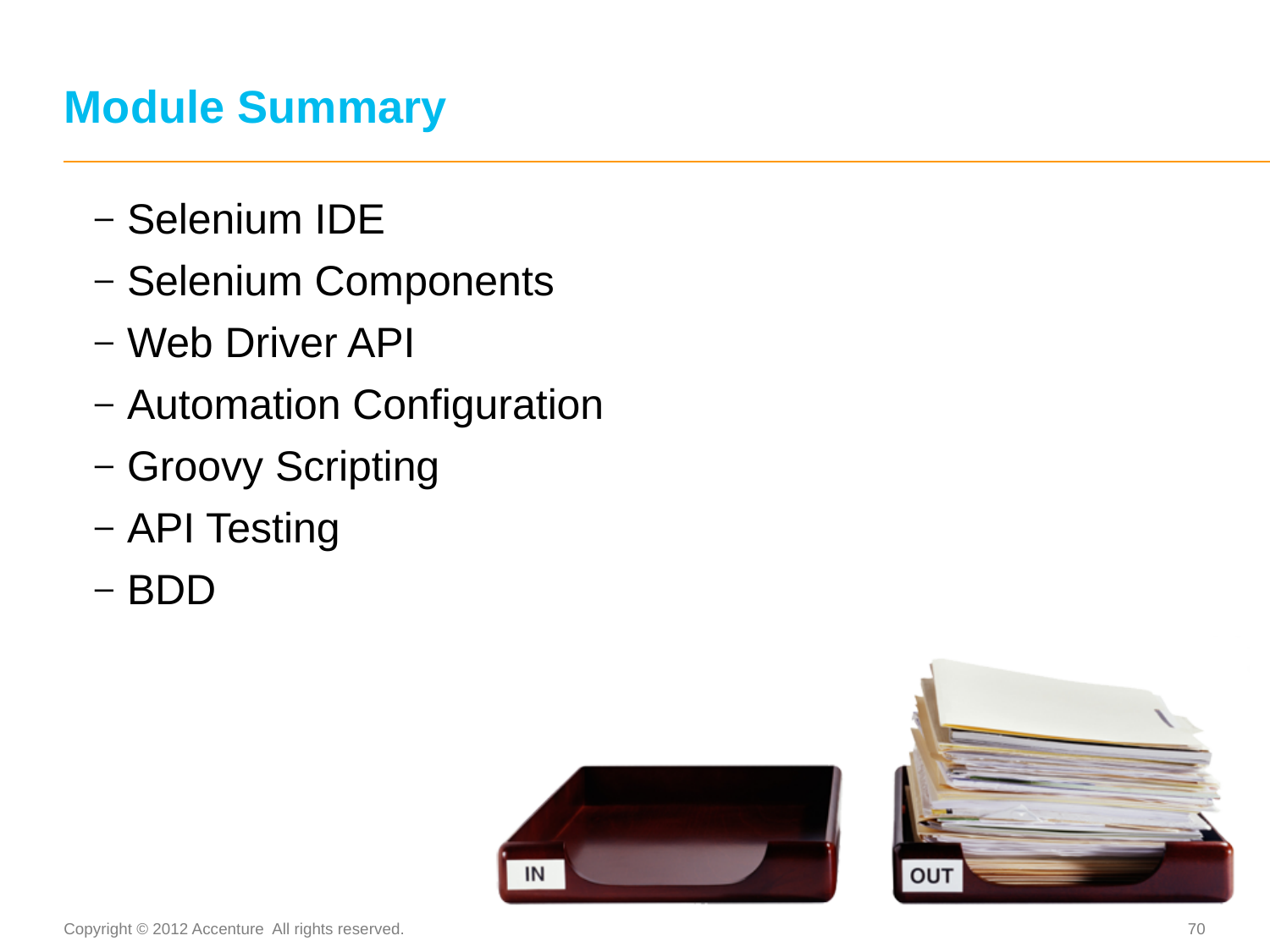

# Module Summary
Selenium IDE
Selenium Components
Web Driver API
Automation Configuration
Groovy Scripting
API Testing
BDD